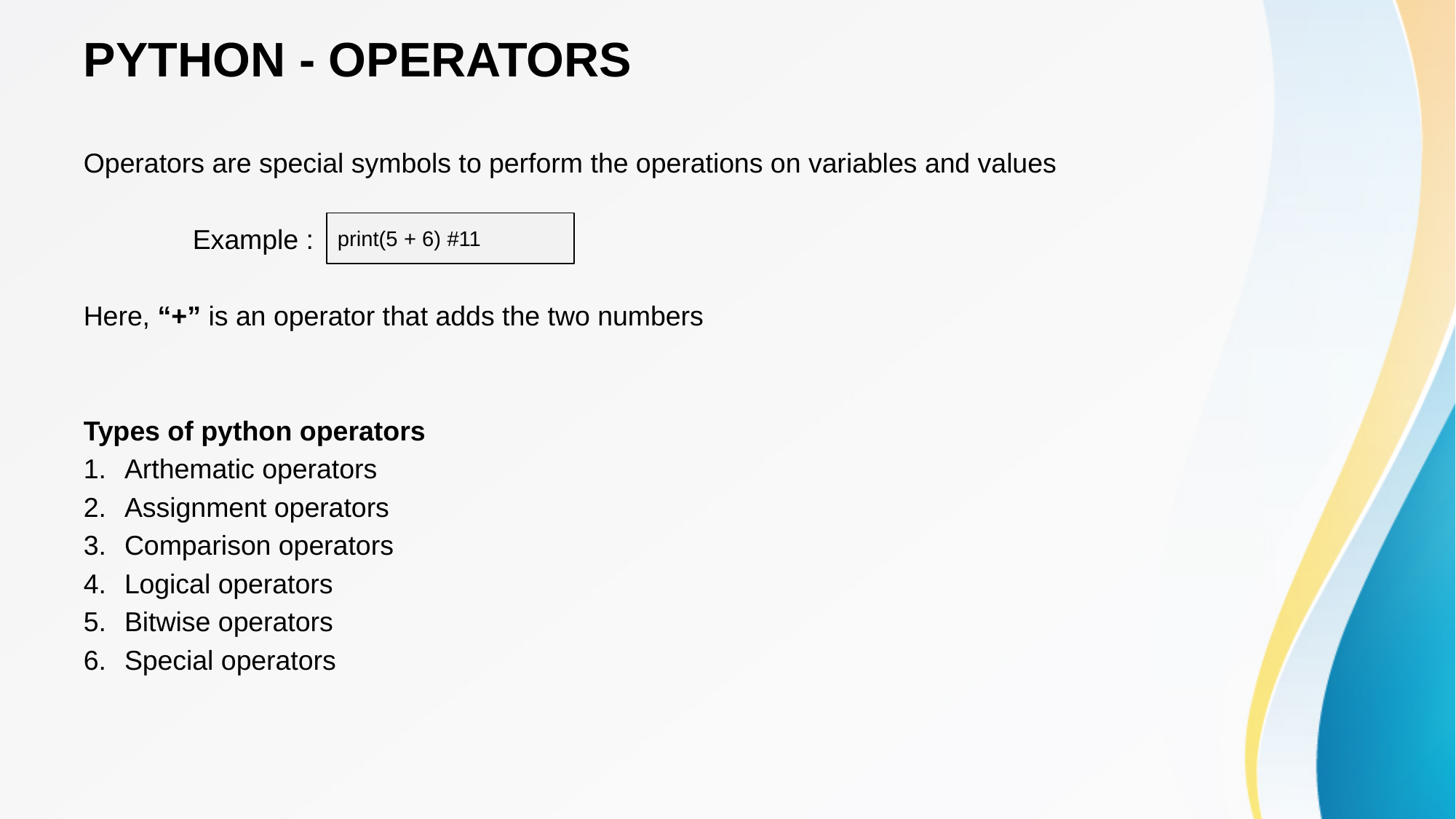

# PYTHON - OPERATORS
Operators are special symbols to perform the operations on variables and values

	Example :

Here, “+” is an operator that adds the two numbers

Types of python operators
Arthematic operators
Assignment operators
Comparison operators
Logical operators
Bitwise operators
Special operators
print(5 + 6) #11